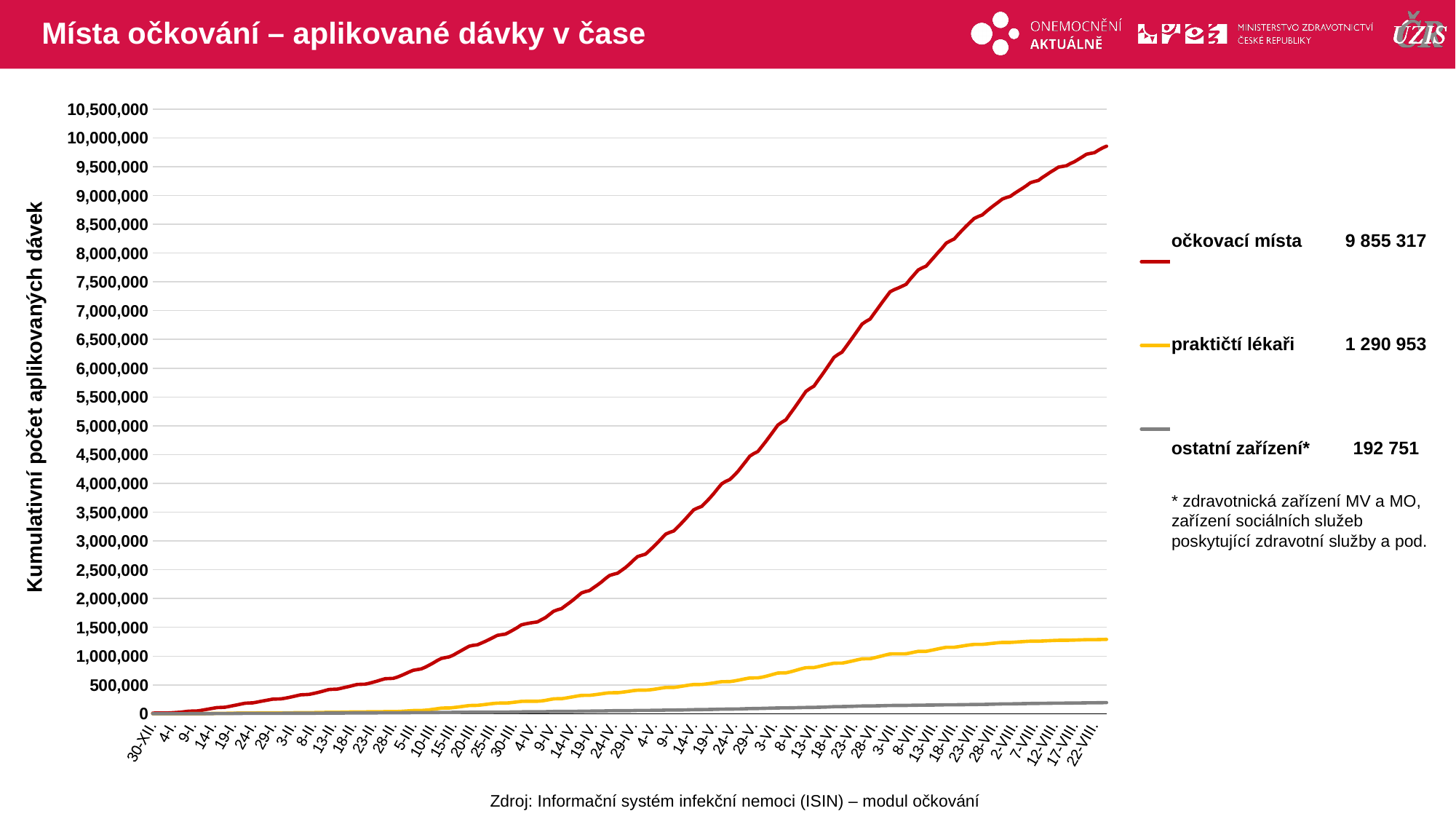

# Místa očkování – aplikované dávky v čase

### Chart

| Category | očkovací místa | praktičtí lékaři | ostatní zařízení |
|---|---|---|---|
| 30-XII. | 10348.0 | 8.0 | 163.0 |
| 31-XII. | 11633.0 | 9.0 | 184.0 |
| 1-I. | 11894.0 | 12.0 | 184.0 |
| 2-I. | 13051.0 | 14.0 | 298.0 |
| 3-I. | 13887.0 | 14.0 | 381.0 |
| 4-I. | 17434.0 | 18.0 | 424.0 |
| 5-I. | 21856.0 | 19.0 | 502.0 |
| 6-I. | 27614.0 | 53.0 | 546.0 |
| 7-I. | 35262.0 | 304.0 | 610.0 |
| 8-I. | 44192.0 | 1161.0 | 791.0 |
| 9-I. | 45960.0 | 1336.0 | 866.0 |
| 10-I. | 47682.0 | 1336.0 | 903.0 |
| 11-I. | 57065.0 | 1701.0 | 970.0 |
| 12-I. | 69483.0 | 2306.0 | 1349.0 |
| 13-I. | 81699.0 | 3074.0 | 1860.0 |
| 14-I. | 94729.0 | 4551.0 | 2545.0 |
| 15-I. | 106727.0 | 6059.0 | 3000.0 |
| 16-I. | 109312.0 | 6491.0 | 3361.0 |
| 17-I. | 112285.0 | 6761.0 | 3361.0 |
| 18-I. | 125189.0 | 7743.0 | 3761.0 |
| 19-I. | 139110.0 | 8653.0 | 4191.0 |
| 20-I. | 152584.0 | 10657.0 | 4983.0 |
| 21-I. | 167641.0 | 12124.0 | 5788.0 |
| 22-I. | 182102.0 | 13181.0 | 6126.0 |
| 23-I. | 186195.0 | 13252.0 | 6126.0 |
| 24-I. | 189159.0 | 13382.0 | 6145.0 |
| 25-I. | 201320.0 | 13646.0 | 6304.0 |
| 26-I. | 215247.0 | 13924.0 | 6578.0 |
| 27-I. | 228307.0 | 14150.0 | 6806.0 |
| 28-I. | 241034.0 | 14369.0 | 7027.0 |
| 29-I. | 254315.0 | 14947.0 | 7228.0 |
| 30-I. | 255940.0 | 15043.0 | 7324.0 |
| 31-I. | 257779.0 | 15045.0 | 7367.0 |
| 1-II. | 269138.0 | 15432.0 | 7499.0 |
| 2-II. | 282619.0 | 16046.0 | 7737.0 |
| 3-II. | 297293.0 | 16558.0 | 7925.0 |
| 4-II. | 313852.0 | 17605.0 | 8158.0 |
| 5-II. | 328890.0 | 18447.0 | 8361.0 |
| 6-II. | 332075.0 | 18448.0 | 8361.0 |
| 7-II. | 335244.0 | 18612.0 | 8362.0 |
| 8-II. | 349646.0 | 19418.0 | 8571.0 |
| 9-II. | 365361.0 | 20259.0 | 8996.0 |
| 10-II. | 382349.0 | 21258.0 | 9683.0 |
| 11-II. | 401629.0 | 23517.0 | 10598.0 |
| 12-II. | 420453.0 | 25346.0 | 11341.0 |
| 13-II. | 424475.0 | 25793.0 | 11434.0 |
| 14-II. | 426820.0 | 25813.0 | 11434.0 |
| 15-II. | 441646.0 | 26444.0 | 11689.0 |
| 16-II. | 457742.0 | 27529.0 | 12246.0 |
| 17-II. | 472755.0 | 29486.0 | 13220.0 |
| 18-II. | 490672.0 | 30988.0 | 14118.0 |
| 19-II. | 508297.0 | 32061.0 | 14559.0 |
| 20-II. | 511199.0 | 32298.0 | 14565.0 |
| 21-II. | 513269.0 | 32331.0 | 14581.0 |
| 22-II. | 528431.0 | 32866.0 | 14981.0 |
| 23-II. | 547122.0 | 33692.0 | 15310.0 |
| 24-II. | 566131.0 | 34178.0 | 15659.0 |
| 25-II. | 587897.0 | 35367.0 | 16173.0 |
| 26-II. | 607787.0 | 36541.0 | 16565.0 |
| 27-II. | 611080.0 | 36787.0 | 16575.0 |
| 28-II. | 613894.0 | 36859.0 | 16576.0 |
| 1-III. | 634747.0 | 38799.0 | 16695.0 |
| 2-III. | 662426.0 | 41437.0 | 17076.0 |
| 3-III. | 692793.0 | 45800.0 | 17596.0 |
| 4-III. | 725186.0 | 50612.0 | 18198.0 |
| 5-III. | 754473.0 | 54817.0 | 18809.0 |
| 6-III. | 766103.0 | 56103.0 | 18831.0 |
| 7-III. | 777857.0 | 56480.0 | 18926.0 |
| 8-III. | 807509.0 | 60893.0 | 19284.0 |
| 9-III. | 842812.0 | 67782.0 | 19622.0 |
| 10-III. | 881029.0 | 77005.0 | 20255.0 |
| 11-III. | 922759.0 | 87191.0 | 21353.0 |
| 12-III. | 958700.0 | 97355.0 | 22326.0 |
| 13-III. | 974416.0 | 99524.0 | 22759.0 |
| 14-III. | 987076.0 | 99928.0 | 22899.0 |
| 15-III. | 1016955.0 | 106403.0 | 23587.0 |
| 16-III. | 1057299.0 | 114692.0 | 24256.0 |
| 17-III. | 1095547.0 | 123669.0 | 24903.0 |
| 18-III. | 1135195.0 | 133454.0 | 25689.0 |
| 19-III. | 1173448.0 | 142450.0 | 26350.0 |
| 20-III. | 1187804.0 | 144784.0 | 26762.0 |
| 21-III. | 1196324.0 | 145128.0 | 26821.0 |
| 22-III. | 1225815.0 | 152403.0 | 26911.0 |
| 23-III. | 1256968.0 | 160944.0 | 27041.0 |
| 24-III. | 1290257.0 | 169656.0 | 27518.0 |
| 25-III. | 1325470.0 | 177713.0 | 28323.0 |
| 26-III. | 1360532.0 | 183725.0 | 29433.0 |
| 27-III. | 1372395.0 | 184796.0 | 29729.0 |
| 28-III. | 1381873.0 | 184922.0 | 29785.0 |
| 29-III. | 1417035.0 | 189341.0 | 29858.0 |
| 30-III. | 1455733.0 | 197163.0 | 30055.0 |
| 31-III. | 1496550.0 | 205849.0 | 30555.0 |
| 1-IV. | 1543022.0 | 214851.0 | 32525.0 |
| 2-IV. | 1560083.0 | 216322.0 | 33602.0 |
| 3-IV. | 1573359.0 | 216745.0 | 34378.0 |
| 4-IV. | 1584454.0 | 216753.0 | 34530.0 |
| 5-IV. | 1593860.0 | 216846.0 | 34534.0 |
| 6-IV. | 1633297.0 | 222051.0 | 35117.0 |
| 7-IV. | 1668569.0 | 231729.0 | 35599.0 |
| 8-IV. | 1722848.0 | 244956.0 | 37409.0 |
| 9-IV. | 1777522.0 | 257860.0 | 39046.0 |
| 10-IV. | 1804778.0 | 260691.0 | 39579.0 |
| 11-IV. | 1823967.0 | 261162.0 | 39640.0 |
| 12-IV. | 1876341.0 | 271290.0 | 40147.0 |
| 13-IV. | 1926466.0 | 282930.0 | 40361.0 |
| 14-IV. | 1979420.0 | 295317.0 | 41013.0 |
| 15-IV. | 2038839.0 | 308259.0 | 41989.0 |
| 16-IV. | 2097545.0 | 318430.0 | 43187.0 |
| 17-IV. | 2121283.0 | 319118.0 | 44349.0 |
| 18-IV. | 2138547.0 | 319300.0 | 44794.0 |
| 19-IV. | 2188409.0 | 327279.0 | 46200.0 |
| 20-IV. | 2236130.0 | 336559.0 | 47087.0 |
| 21-IV. | 2288039.0 | 346131.0 | 47521.0 |
| 22-IV. | 2347718.0 | 356435.0 | 49257.0 |
| 23-IV. | 2400275.0 | 363941.0 | 50845.0 |
| 24-IV. | 2421821.0 | 364673.0 | 51560.0 |
| 25-IV. | 2440172.0 | 364876.0 | 51633.0 |
| 26-IV. | 2489412.0 | 371864.0 | 51923.0 |
| 27-IV. | 2540021.0 | 380882.0 | 52434.0 |
| 28-IV. | 2600669.0 | 390906.0 | 52947.0 |
| 29-IV. | 2667050.0 | 401942.0 | 55212.0 |
| 30-IV. | 2728837.0 | 408904.0 | 57043.0 |
| 1-V. | 2750659.0 | 409396.0 | 57304.0 |
| 2-V. | 2771375.0 | 409541.0 | 57531.0 |
| 3-V. | 2836519.0 | 415039.0 | 57982.0 |
| 4-V. | 2901123.0 | 423174.0 | 58338.0 |
| 5-V. | 2970406.0 | 433759.0 | 58919.0 |
| 6-V. | 3045074.0 | 445913.0 | 61056.0 |
| 7-V. | 3118492.0 | 455435.0 | 63386.0 |
| 8-V. | 3148045.0 | 456233.0 | 63990.0 |
| 9-V. | 3173009.0 | 456531.0 | 64056.0 |
| 10-V. | 3241153.0 | 465684.0 | 64888.0 |
| 11-V. | 3312004.0 | 477026.0 | 65668.0 |
| 12-V. | 3386859.0 | 488091.0 | 66958.0 |
| 13-V. | 3465026.0 | 499071.0 | 69364.0 |
| 14-V. | 3541193.0 | 507365.0 | 70869.0 |
| 15-V. | 3573738.0 | 508185.0 | 71428.0 |
| 16-V. | 3600114.0 | 508377.0 | 71790.0 |
| 17-V. | 3670333.0 | 515305.0 | 72884.0 |
| 18-V. | 3743519.0 | 524785.0 | 74061.0 |
| 19-V. | 3823012.0 | 534767.0 | 75804.0 |
| 20-V. | 3909835.0 | 546521.0 | 77884.0 |
| 21-V. | 3993367.0 | 556264.0 | 79533.0 |
| 22-V. | 4034928.0 | 557439.0 | 80004.0 |
| 23-V. | 4065425.0 | 557659.0 | 80527.0 |
| 24-V. | 4133675.0 | 567708.0 | 81477.0 |
| 25-V. | 4205261.0 | 580682.0 | 82566.0 |
| 26-V. | 4293272.0 | 594265.0 | 84134.0 |
| 27-V. | 4382203.0 | 609003.0 | 86894.0 |
| 28-V. | 4473544.0 | 621220.0 | 89282.0 |
| 29-V. | 4517431.0 | 622466.0 | 90181.0 |
| 30-V. | 4553209.0 | 622707.0 | 90857.0 |
| 31-V. | 4640830.0 | 633934.0 | 93206.0 |
| 1-VI. | 4728519.0 | 650026.0 | 94430.0 |
| 2-VI. | 4822503.0 | 668326.0 | 96378.0 |
| 3-VI. | 4916540.0 | 687795.0 | 98337.0 |
| 4-VI. | 5012574.0 | 706688.0 | 100492.0 |
| 5-VI. | 5062933.0 | 708763.0 | 100802.0 |
| 6-VI. | 5104034.0 | 709237.0 | 101112.0 |
| 7-VI. | 5202489.0 | 725493.0 | 102441.0 |
| 8-VI. | 5298457.0 | 744206.0 | 103508.0 |
| 9-VI. | 5396568.0 | 763887.0 | 105486.0 |
| 10-VI. | 5497046.0 | 783110.0 | 107413.0 |
| 11-VI. | 5597252.0 | 799932.0 | 108870.0 |
| 12-VI. | 5647432.0 | 801647.0 | 109536.0 |
| 13-VI. | 5688782.0 | 801823.0 | 110279.0 |
| 14-VI. | 5786874.0 | 816563.0 | 112251.0 |
| 15-VI. | 5883714.0 | 832751.0 | 113856.0 |
| 16-VI. | 5983426.0 | 848910.0 | 116195.0 |
| 17-VI. | 6085069.0 | 864132.0 | 119402.0 |
| 18-VI. | 6189068.0 | 877220.0 | 122946.0 |
| 19-VI. | 6238212.0 | 878264.0 | 123641.0 |
| 20-VI. | 6278322.0 | 878556.0 | 124287.0 |
| 21-VI. | 6373448.0 | 891581.0 | 125588.0 |
| 22-VI. | 6469711.0 | 906894.0 | 127410.0 |
| 23-VI. | 6566628.0 | 922523.0 | 129760.0 |
| 24-VI. | 6665860.0 | 938711.0 | 132202.0 |
| 25-VI. | 6765465.0 | 952885.0 | 133670.0 |
| 26-VI. | 6813618.0 | 954659.0 | 134244.0 |
| 27-VI. | 6853298.0 | 954941.0 | 134761.0 |
| 28-VI. | 6949306.0 | 969821.0 | 136027.0 |
| 29-VI. | 7044279.0 | 987347.0 | 137637.0 |
| 30-VI. | 7142029.0 | 1004547.0 | 139578.0 |
| 1-VII. | 7234269.0 | 1022520.0 | 141343.0 |
| 2-VII. | 7326821.0 | 1039094.0 | 142822.0 |
| 3-VII. | 7363588.0 | 1040241.0 | 143374.0 |
| 4-VII. | 7392247.0 | 1040310.0 | 143892.0 |
| 5-VII. | 7424344.0 | 1040433.0 | 144257.0 |
| 6-VII. | 7456661.0 | 1040734.0 | 144526.0 |
| 7-VII. | 7544855.0 | 1054469.0 | 146179.0 |
| 8-VII. | 7624140.0 | 1069342.0 | 147417.0 |
| 9-VII. | 7705351.0 | 1082561.0 | 148484.0 |
| 10-VII. | 7742150.0 | 1083078.0 | 148987.0 |
| 11-VII. | 7772393.0 | 1083592.0 | 149514.0 |
| 12-VII. | 7852687.0 | 1097471.0 | 150489.0 |
| 13-VII. | 7931287.0 | 1112236.0 | 151173.0 |
| 14-VII. | 8011193.0 | 1126496.0 | 152688.0 |
| 15-VII. | 8088108.0 | 1141092.0 | 153808.0 |
| 16-VII. | 8172101.0 | 1153929.0 | 154750.0 |
| 17-VII. | 8211244.0 | 1154207.0 | 154922.0 |
| 18-VII. | 8244497.0 | 1154569.0 | 155100.0 |
| 19-VII. | 8322352.0 | 1164412.0 | 156121.0 |
| 20-VII. | 8396710.0 | 1175525.0 | 156939.0 |
| 21-VII. | 8468552.0 | 1186160.0 | 158229.0 |
| 22-VII. | 8535414.0 | 1195884.0 | 159261.0 |
| 23-VII. | 8600921.0 | 1203769.0 | 160404.0 |
| 24-VII. | 8633852.0 | 1204028.0 | 160871.0 |
| 25-VII. | 8660840.0 | 1204099.0 | 161217.0 |
| 26-VII. | 8721614.0 | 1210617.0 | 163133.0 |
| 27-VII. | 8777898.0 | 1218270.0 | 164929.0 |
| 28-VII. | 8831619.0 | 1225484.0 | 167135.0 |
| 29-VII. | 8882886.0 | 1232507.0 | 168462.0 |
| 30-VII. | 8937401.0 | 1237949.0 | 170682.0 |
| 31-VII. | 8963540.0 | 1238159.0 | 171106.0 |
| 1-VIII. | 8984502.0 | 1238227.0 | 171511.0 |
| 2-VIII. | 9033285.0 | 1242170.0 | 172161.0 |
| 3-VIII. | 9079287.0 | 1246970.0 | 173590.0 |
| 4-VIII. | 9122625.0 | 1251397.0 | 175374.0 |
| 5-VIII. | 9169597.0 | 1256083.0 | 176778.0 |
| 6-VIII. | 9220940.0 | 1259881.0 | 178113.0 |
| 7-VIII. | 9242515.0 | 1260019.0 | 178524.0 |
| 8-VIII. | 9260605.0 | 1260058.0 | 179213.0 |
| 9-VIII. | 9311972.0 | 1262808.0 | 180354.0 |
| 10-VIII. | 9356995.0 | 1266039.0 | 181010.0 |
| 11-VIII. | 9404745.0 | 1269099.0 | 182219.0 |
| 12-VIII. | 9446443.0 | 1272272.0 | 183021.0 |
| 13-VIII. | 9491384.0 | 1274983.0 | 183829.0 |
| 14-VIII. | 9503671.0 | 1275038.0 | 184326.0 |
| 15-VIII. | 9515601.0 | 1275069.0 | 184618.0 |
| 16-VIII. | 9554686.0 | 1277003.0 | 185305.0 |
| 17-VIII. | 9586290.0 | 1279221.0 | 185896.0 |
| 18-VIII. | 9628754.0 | 1281457.0 | 187025.0 |
| 19-VIII. | 9670787.0 | 1283803.0 | 187928.0 |
| 20-VIII. | 9716140.0 | 1285937.0 | 189009.0 |
| 21-VIII. | 9730035.0 | 1286077.0 | 189431.0 |
| 22-VIII. | 9742776.0 | 1286091.0 | 190009.0 |
| 23-VIII. | 9786741.0 | 1287820.0 | 191119.0 |
| 24-VIII. | 9824619.0 | 1289375.0 | 192115.0 |
| 25-VIII. | 9855317.0 | 1290953.0 | 192751.0 |
| očkovací místa | 9 855 317 |
| --- | --- |
| praktičtí lékaři | 1 290 953 |
| ostatní zařízení\* | 192 751 |
Kumulativní počet aplikovaných dávek
* zdravotnická zařízení MV a MO, zařízení sociálních služeb poskytující zdravotní služby a pod.
Zdroj: Informační systém infekční nemoci (ISIN) – modul očkování